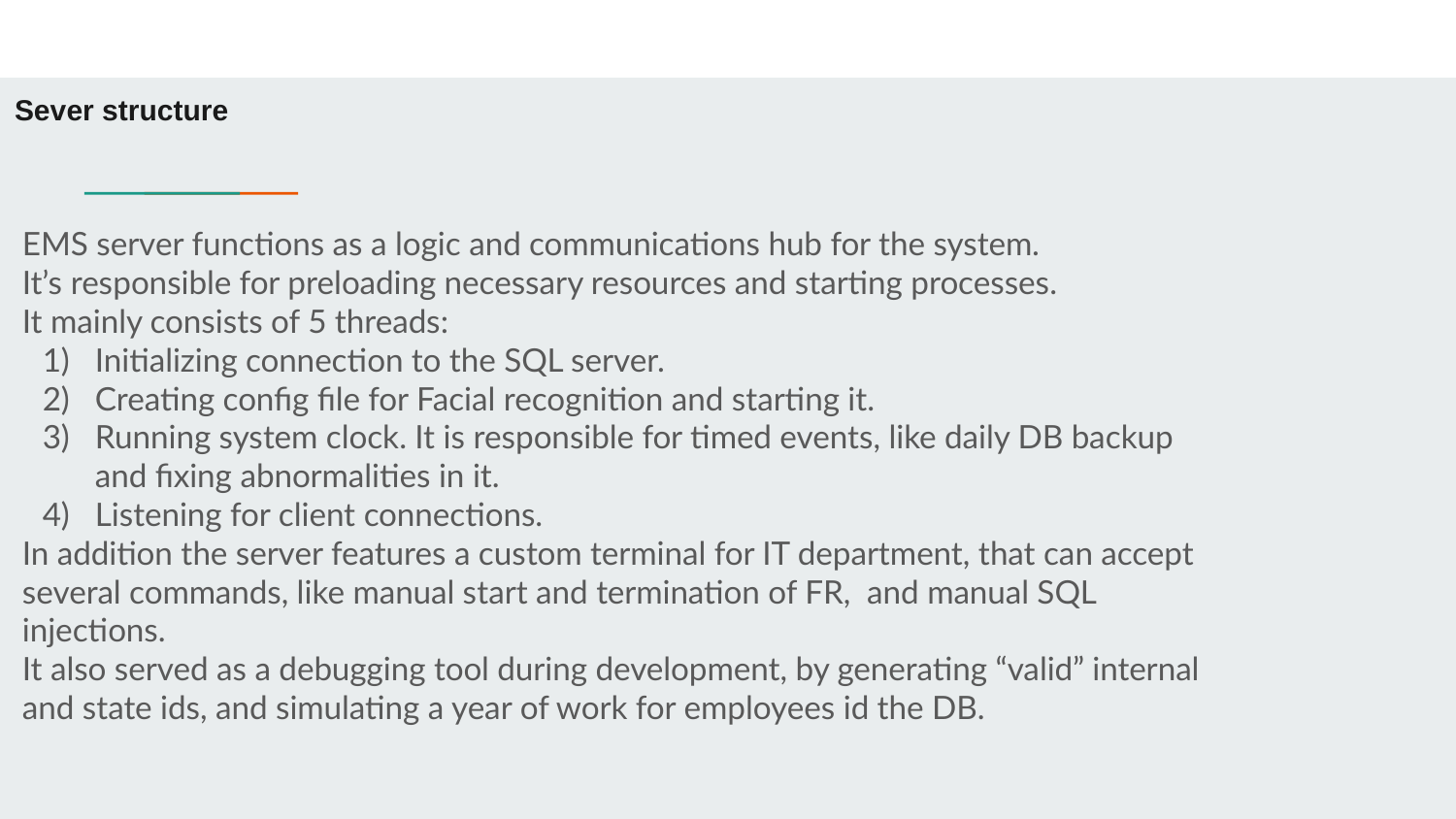

# Sever structure
EMS server functions as a logic and communications hub for the system.
It’s responsible for preloading necessary resources and starting processes.
It mainly consists of 5 threads:
Initializing connection to the SQL server.
Creating config file for Facial recognition and starting it.
Running system clock. It is responsible for timed events, like daily DB backup and fixing abnormalities in it.
Listening for client connections.
In addition the server features a custom terminal for IT department, that can accept several commands, like manual start and termination of FR,  and manual SQL injections.
It also served as a debugging tool during development, by generating “valid” internal and state ids, and simulating a year of work for employees id the DB.